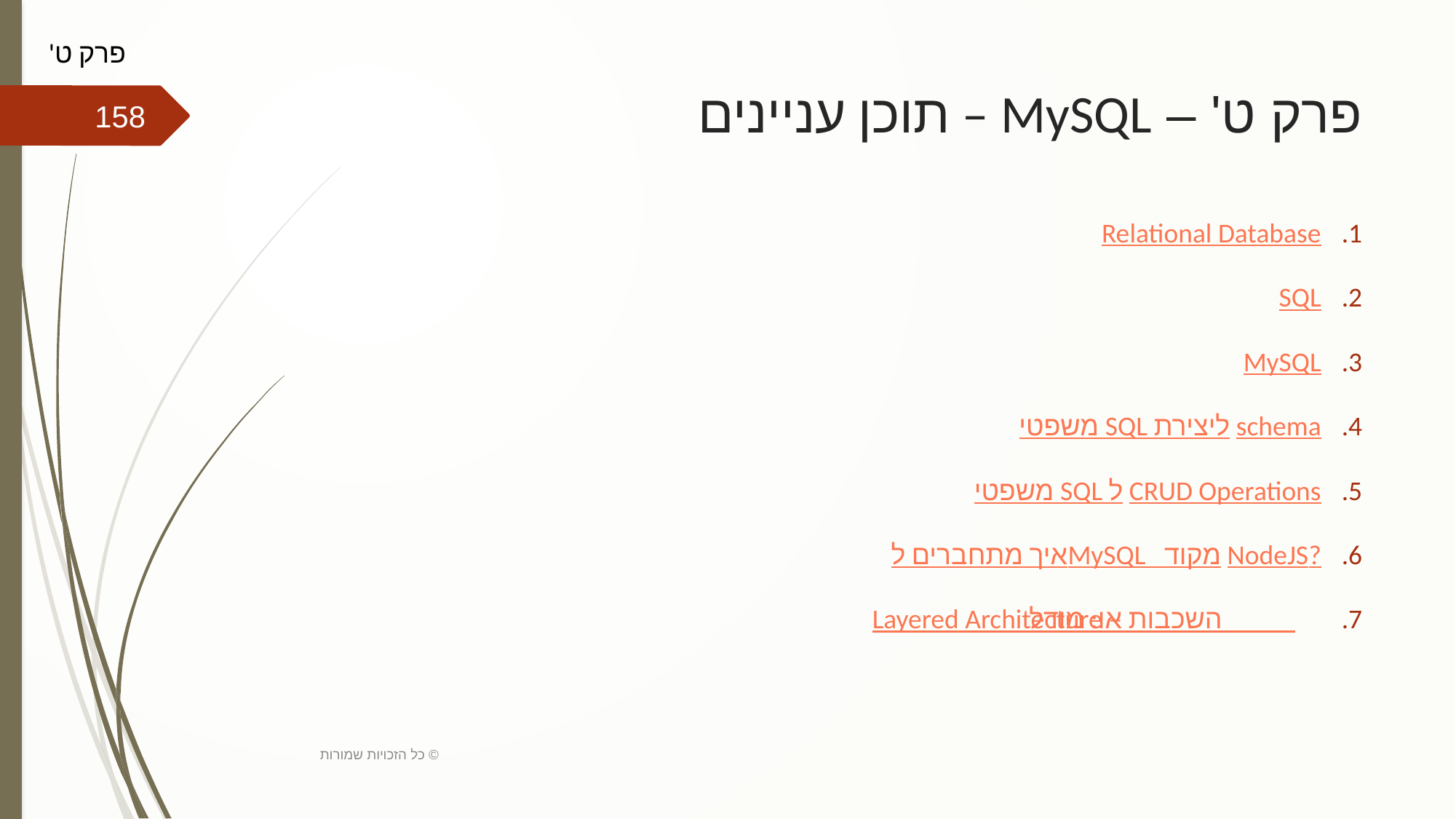

פרק ט'
# פרק ט' – MySQL – תוכן עניינים
158
Relational Database
SQL
MySQL
משפטי SQL ליצירת schema
משפטי SQL ל CRUD Operations
איך מתחברים לMySQL   מקוד NodeJS?
Layered Architecture – או: מודל השכבות

כל הזכויות שמורות ©